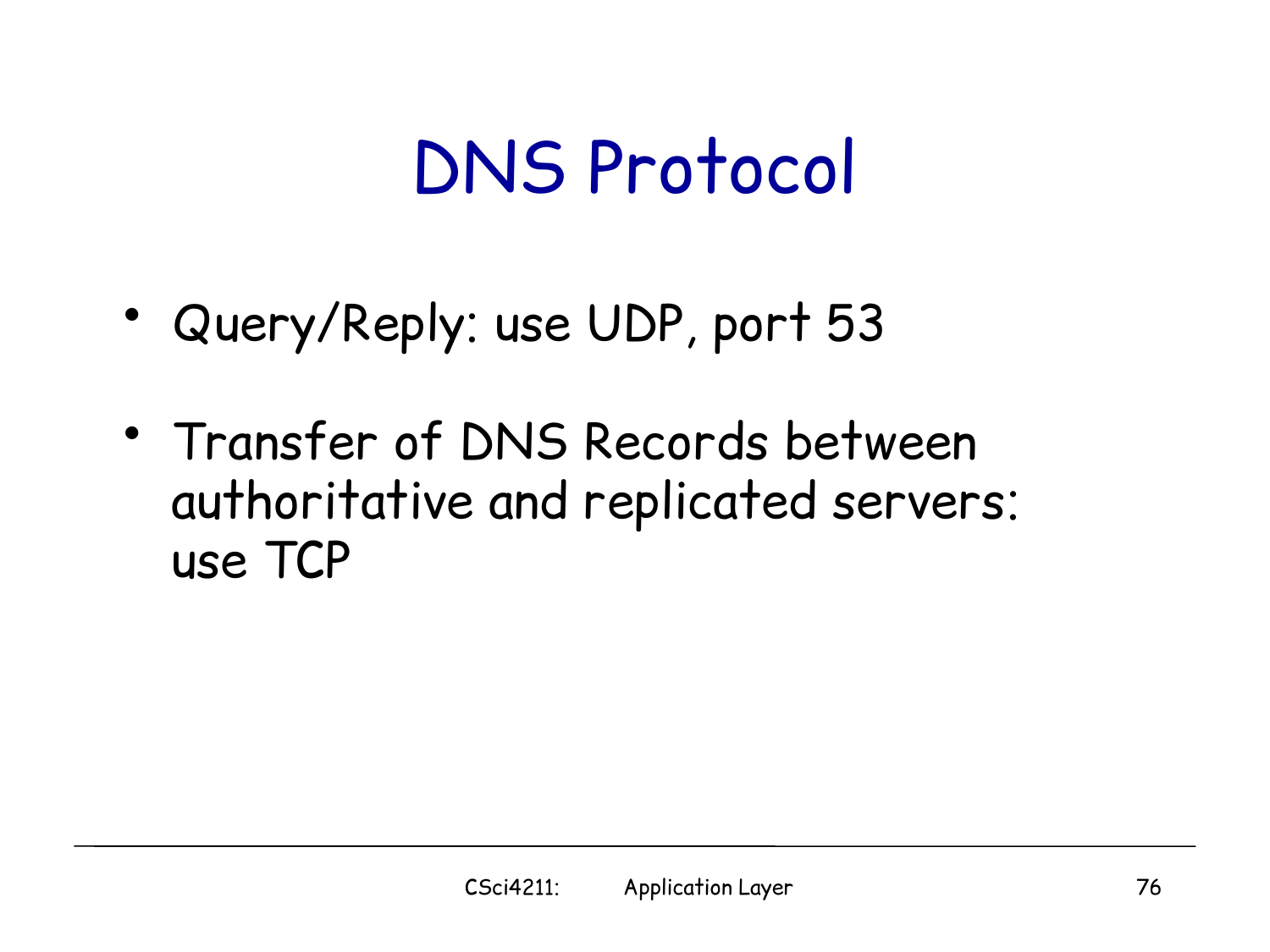

# DNS Protocol
Query/Reply: use UDP, port 53

Transfer of DNS Records between authoritative and replicated servers: use TCP
CSci4211:          Application Layer
76